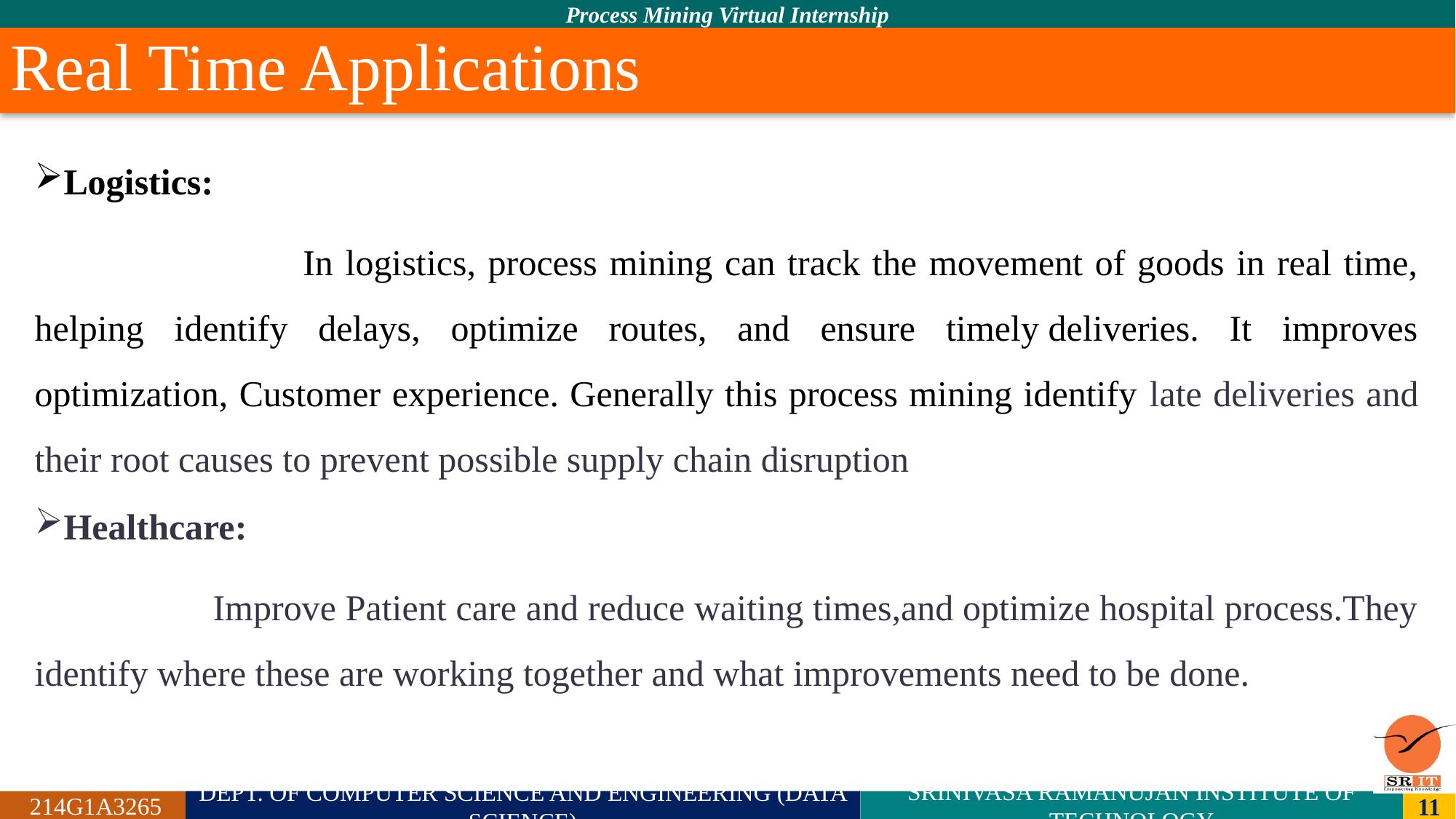

# Real Time Applications
Logistics:
                      In logistics, process mining can track the movement of goods in real time, helping identify delays, optimize routes, and ensure timely deliveries. It improves optimization, Customer experience. Generally this process mining identify late deliveries and their root causes to prevent possible supply chain disruption
Healthcare:
                   Improve Patient care and reduce waiting times,and optimize hospital process.They identify where these are working together and what improvements need to be done.